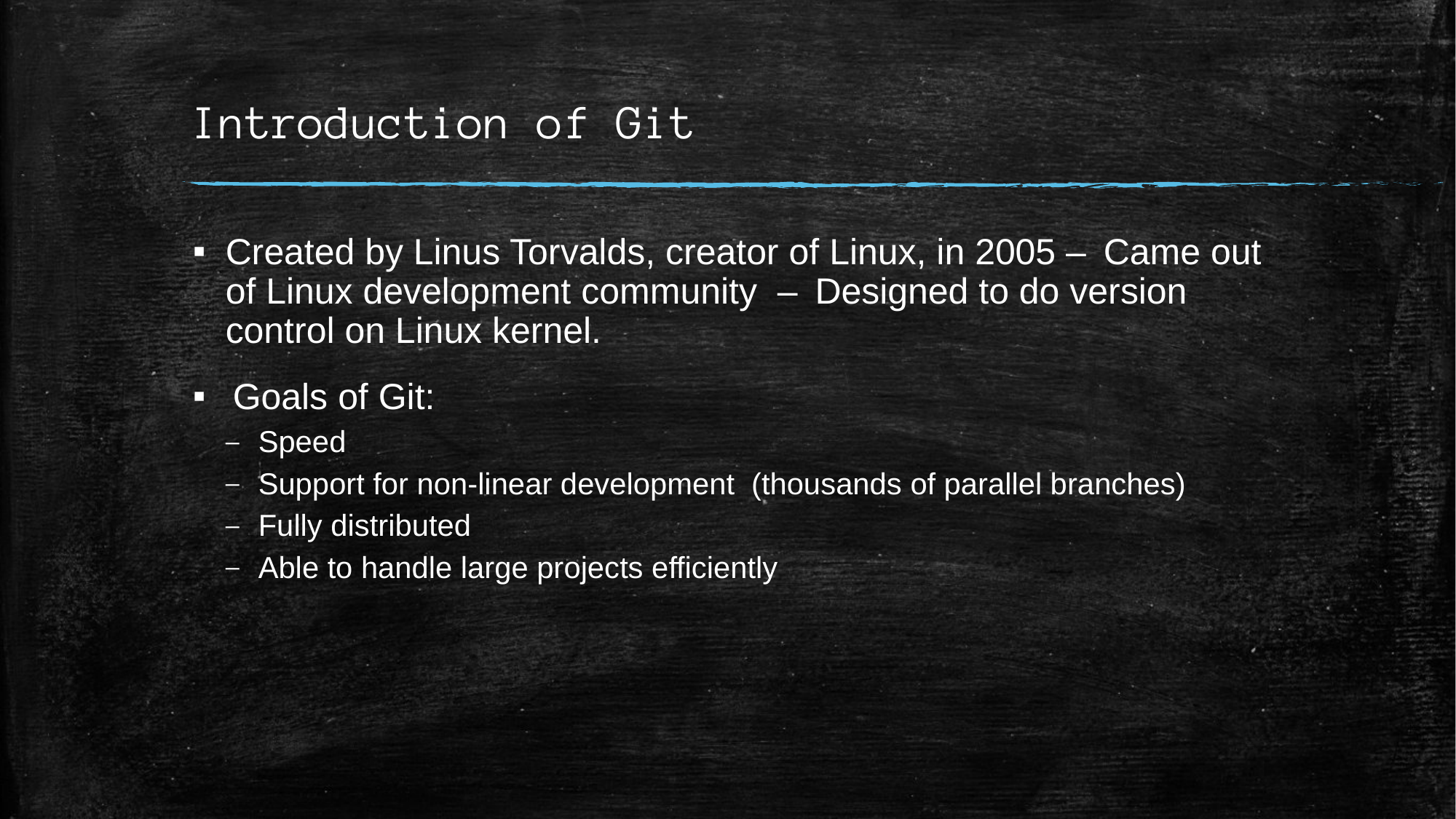

# Introduction of Git
Created by Linus Torvalds, creator of Linux, in 2005 –  Came out of Linux development community  –  Designed to do version control on Linux kernel.
 Goals of Git:
Speed
Support for non-linear development  (thousands of parallel branches)
Fully distributed
Able to handle large projects efficiently